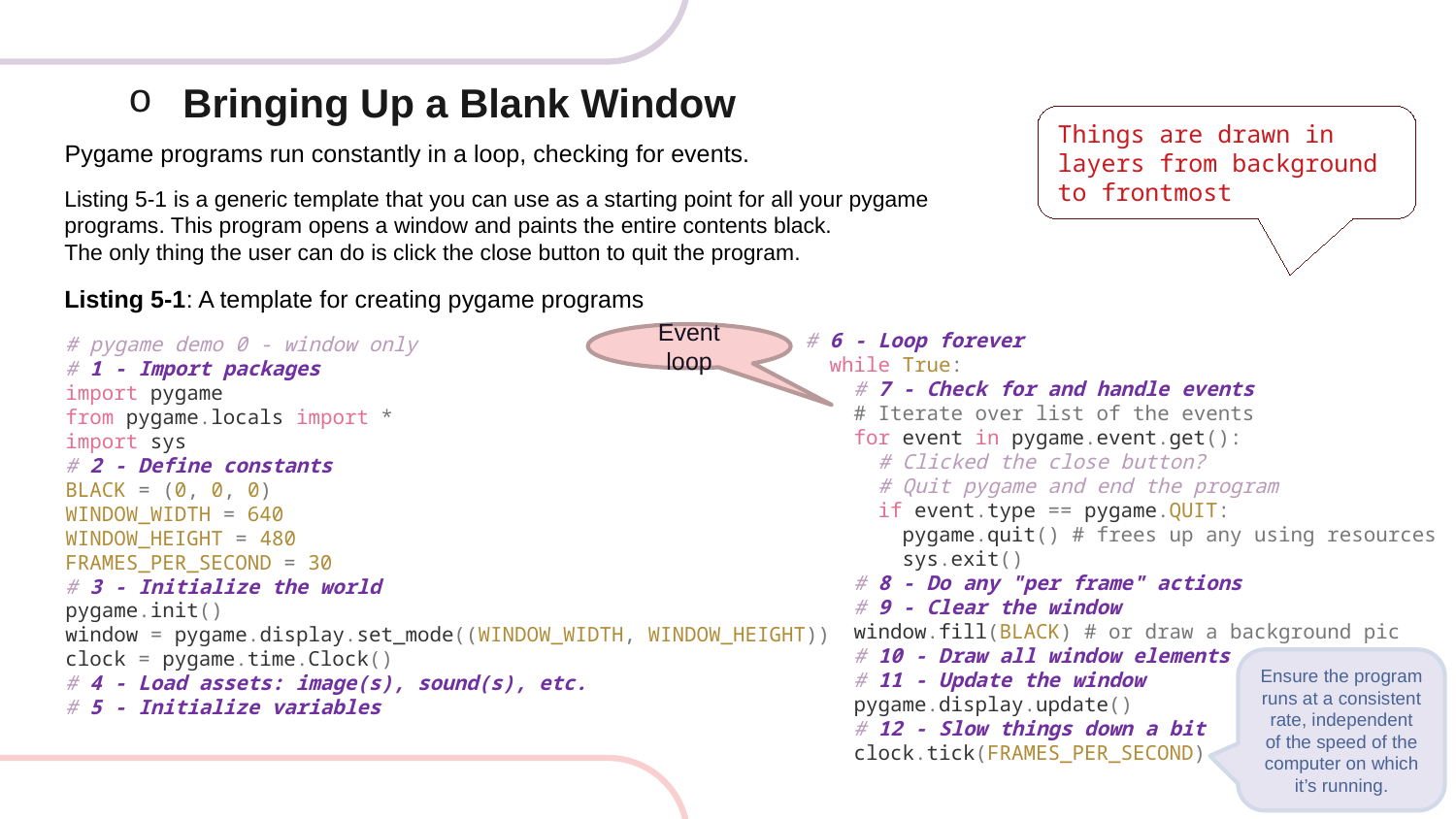

# Bringing Up a Blank Window
Things are drawn in layers from background to frontmost
Pygame programs run constantly in a loop, checking for events.
Listing 5-1 is a generic template that you can use as a starting point for all your pygame programs. This program opens a window and paints the entire contents black.
The only thing the user can do is click the close button to quit the program.
Listing 5-1: A template for creating pygame programs
# 6 - Loop forever
  while True:
    # 7 - Check for and handle events
    # Iterate over list of the events
    for event in pygame.event.get():
      # Clicked the close button?
      # Quit pygame and end the program
      if event.type == pygame.QUIT:
        pygame.quit() # frees up any using resources
        sys.exit()
    # 8 - Do any "per frame" actions
    # 9 - Clear the window
    window.fill(BLACK) # or draw a background pic
    # 10 - Draw all window elements
    # 11 - Update the window
    pygame.display.update()
    # 12 - Slow things down a bit
    clock.tick(FRAMES_PER_SECOND)
# pygame demo 0 - window only
# 1 - Import packages
import pygame
from pygame.locals import *
import sys
# 2 - Define constants
BLACK = (0, 0, 0)
WINDOW_WIDTH = 640
WINDOW_HEIGHT = 480
FRAMES_PER_SECOND = 30
# 3 - Initialize the world
pygame.init()
window = pygame.display.set_mode((WINDOW_WIDTH, WINDOW_HEIGHT))
clock = pygame.time.Clock()
# 4 - Load assets: image(s), sound(s), etc.
# 5 - Initialize variables
Event loop
Ensure the program runs at a consistent rate, independent of the speed of the computer on which it’s running.